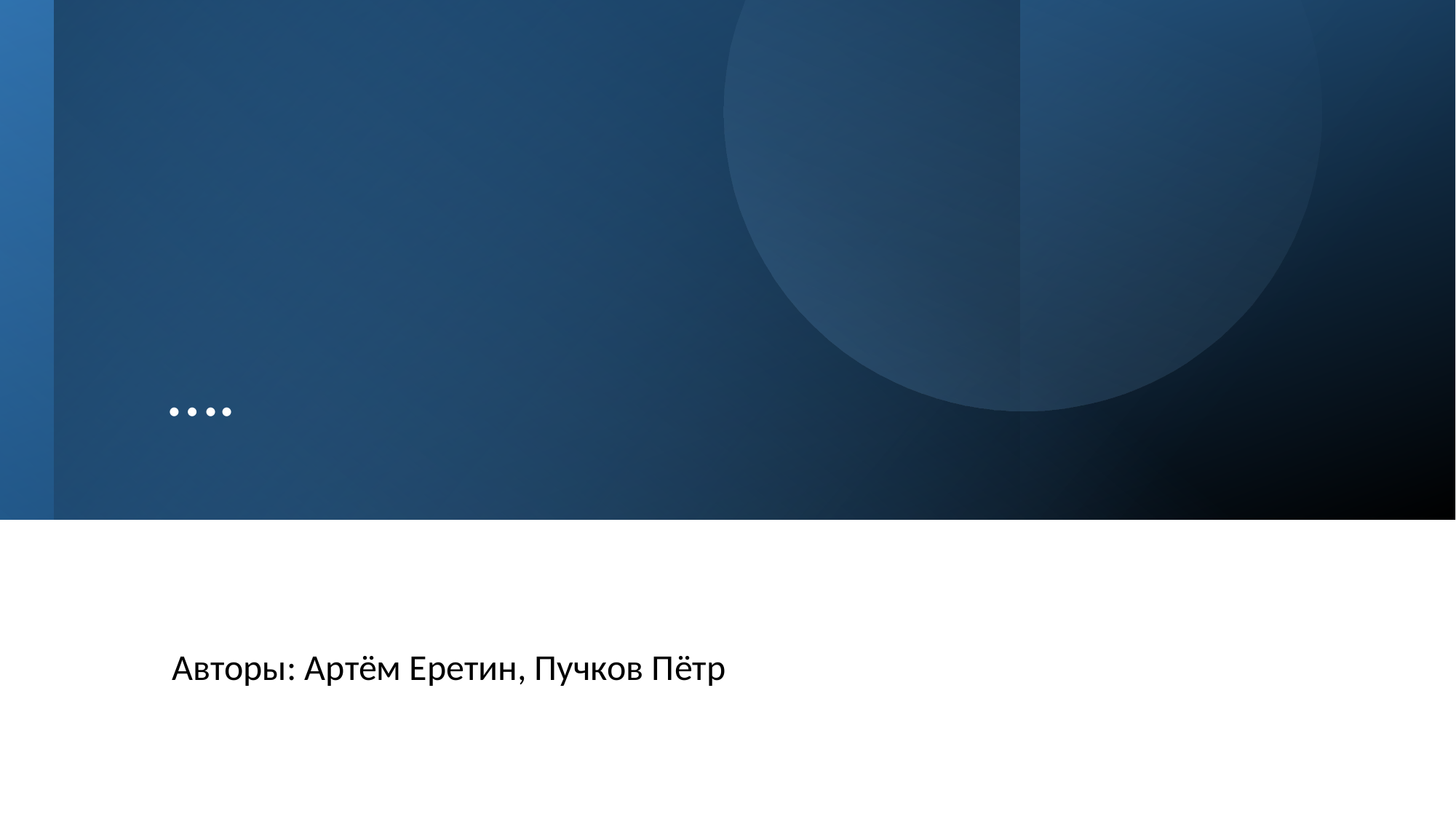

# ….
Авторы: Артём Еретин, Пучков Пётр